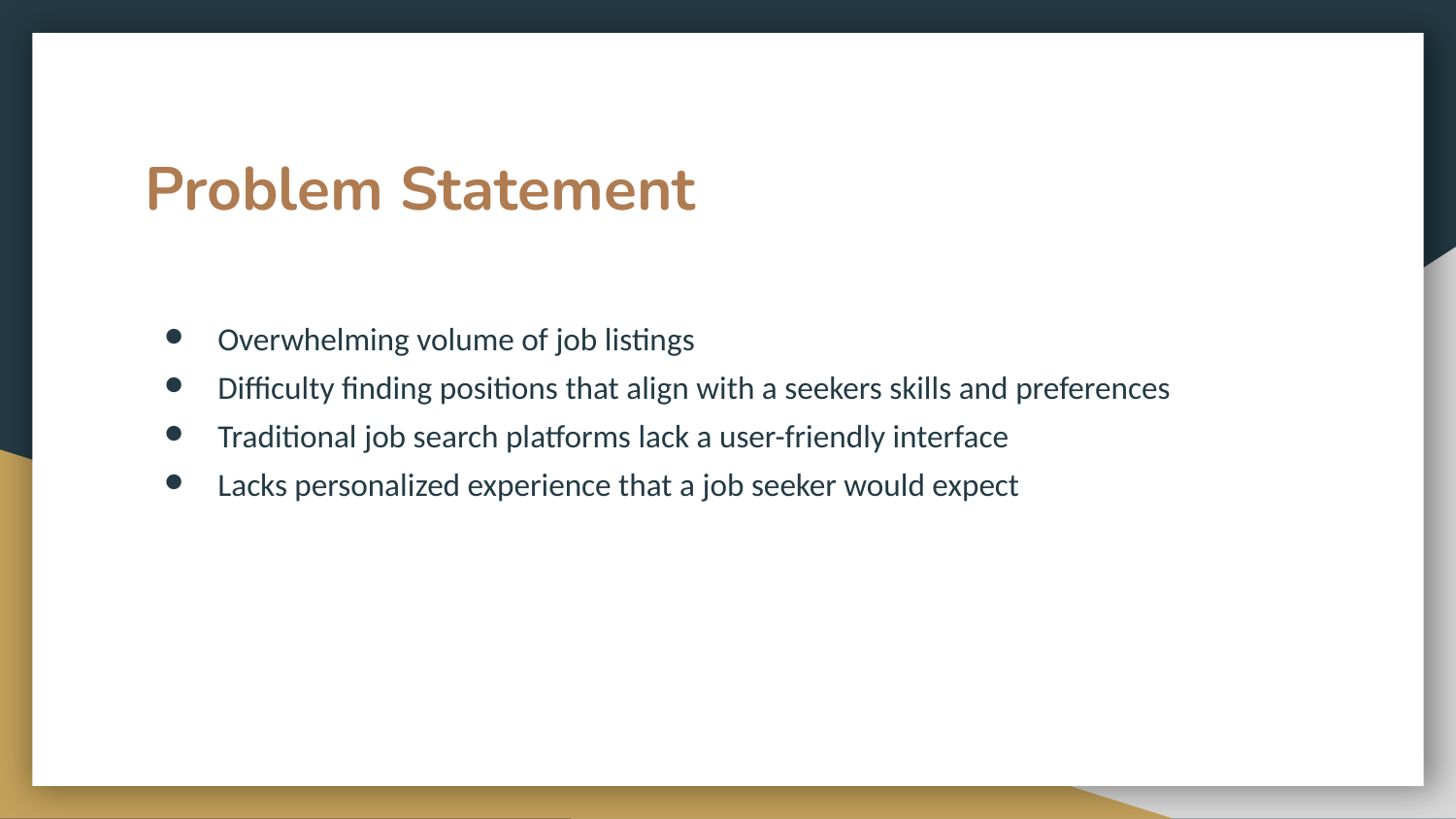

# Problem Statement
Overwhelming volume of job listings
Difficulty finding positions that align with a seekers skills and preferences
Traditional job search platforms lack a user-friendly interface
Lacks personalized experience that a job seeker would expect